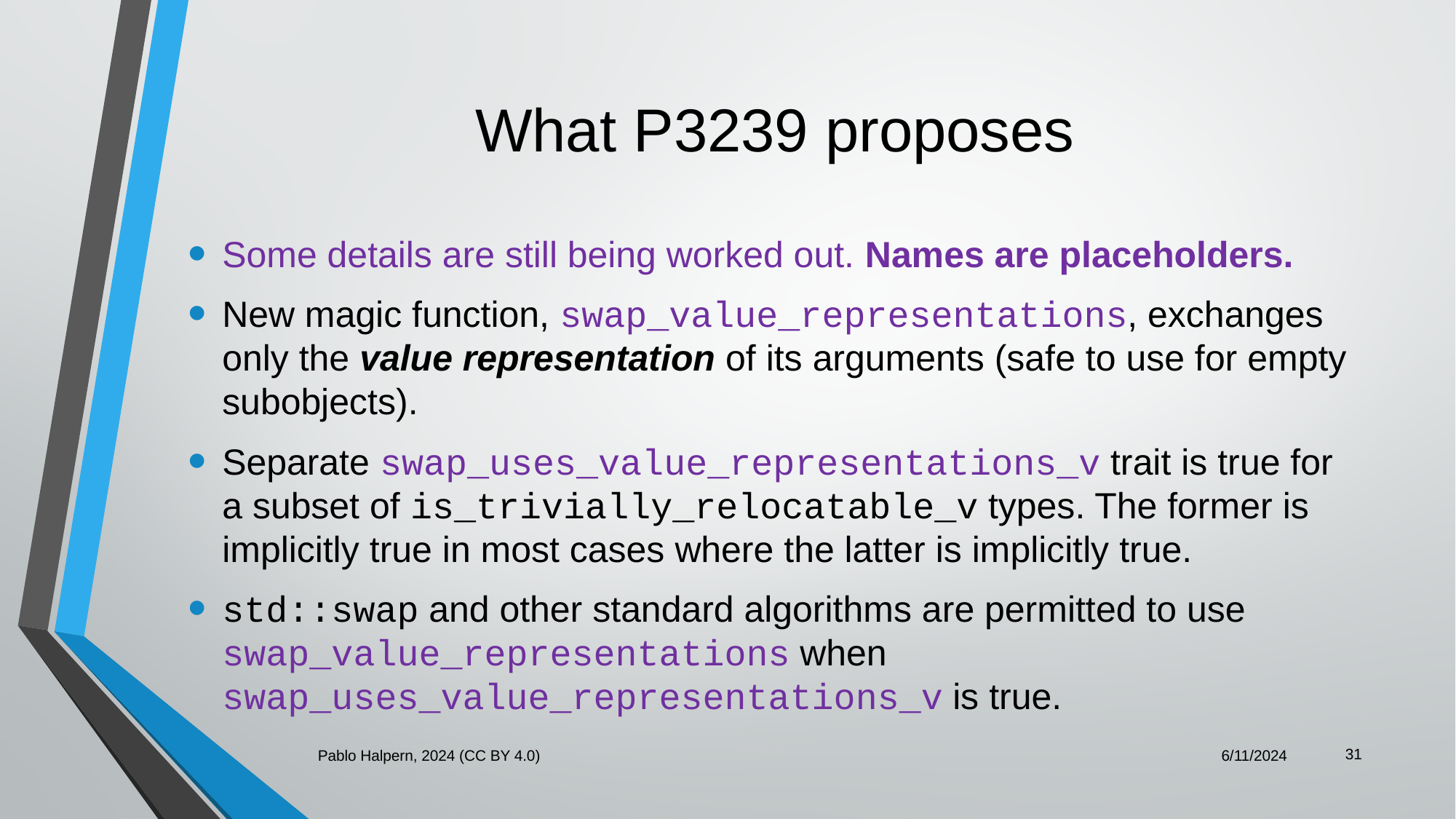

# What P3239 proposes
Some details are still being worked out. Names are placeholders.
New magic function, swap_value_representations, exchanges only the value representation of its arguments (safe to use for empty subobjects).
Separate swap_uses_value_representations_v trait is true for a subset of is_trivially_relocatable_v types. The former is implicitly true in most cases where the latter is implicitly true.
std::swap and other standard algorithms are permitted to use swap_value_representations when swap_uses_value_representations_v is true.
31
Pablo Halpern, 2024 (CC BY 4.0)
6/11/2024